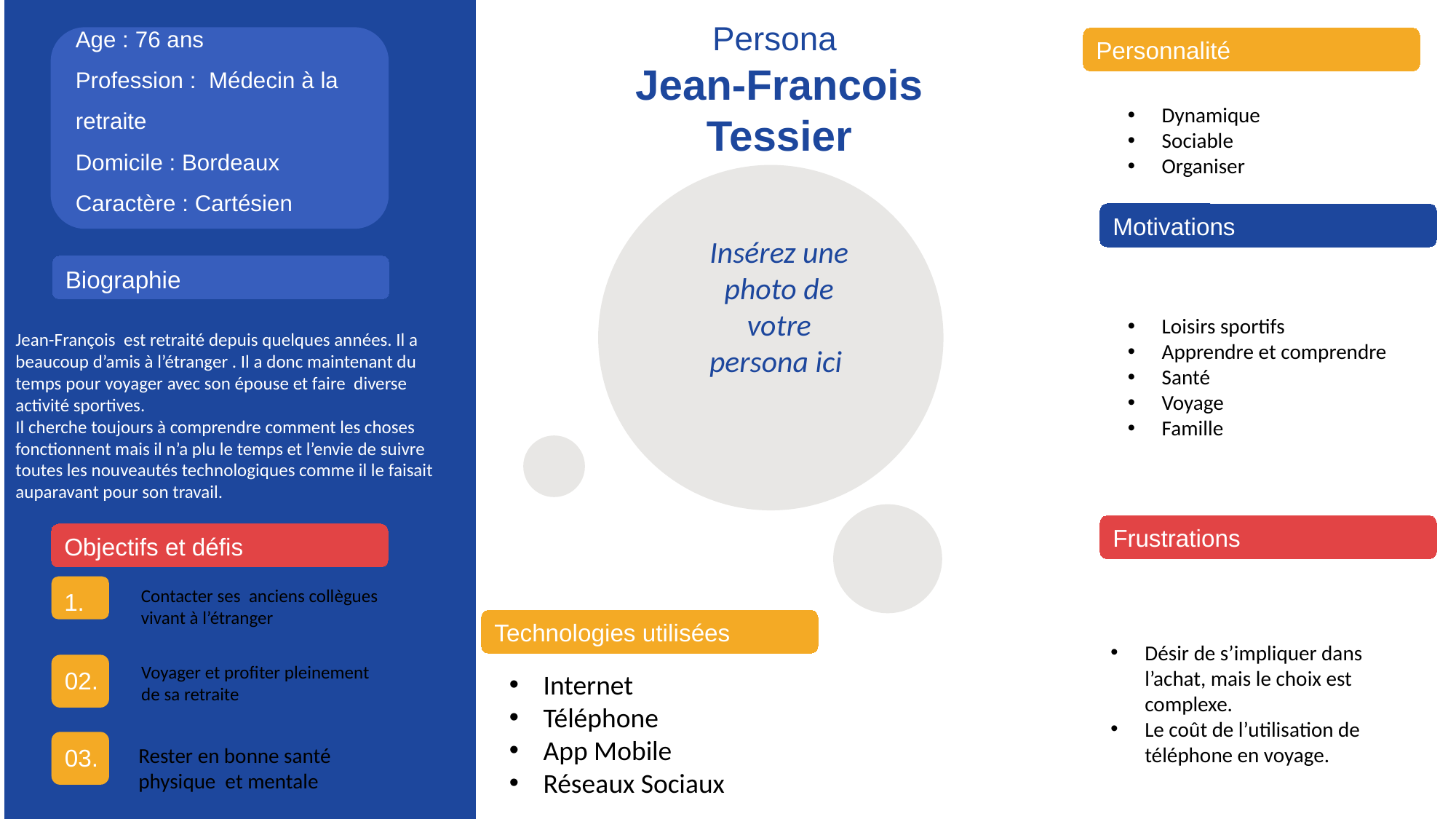

Jean-François  est retraité depuis quelques années. Il a  beaucoup d’amis à l’étranger . Il a donc maintenant du temps pour voyager avec son épouse et faire  diverse activité sportives.
Il cherche toujours à comprendre comment les choses fonctionnent mais il n’a plu le temps et l’envie de suivre toutes les nouveautés technologiques comme il le faisait auparavant pour son travail.
Age : 76 ans
Profession :  Médecin à la retraite
Domicile : Bordeaux
Caractère : Cartésien
Persona
Jean-Francois Tessier

Personnalité
Dynamique
Sociable
Organiser

Motivations
Insérez une photo de votre persona ici
Biographie
Loisirs sportifs
Apprendre et comprendre
Santé
Voyage
Famille

Frustrations
Objectifs et défis
1.
Contacter ses  anciens collègues vivant à l’étranger
Technologies utilisées
Désir de s’impliquer dans l’achat, mais le choix est complexe.
Le coût de l’utilisation de téléphone en voyage.
02.
Voyager et profiter pleinement de sa retraite
Internet
Téléphone
App Mobile
Réseaux Sociaux
03.
Rester en bonne santé physique  et mentale